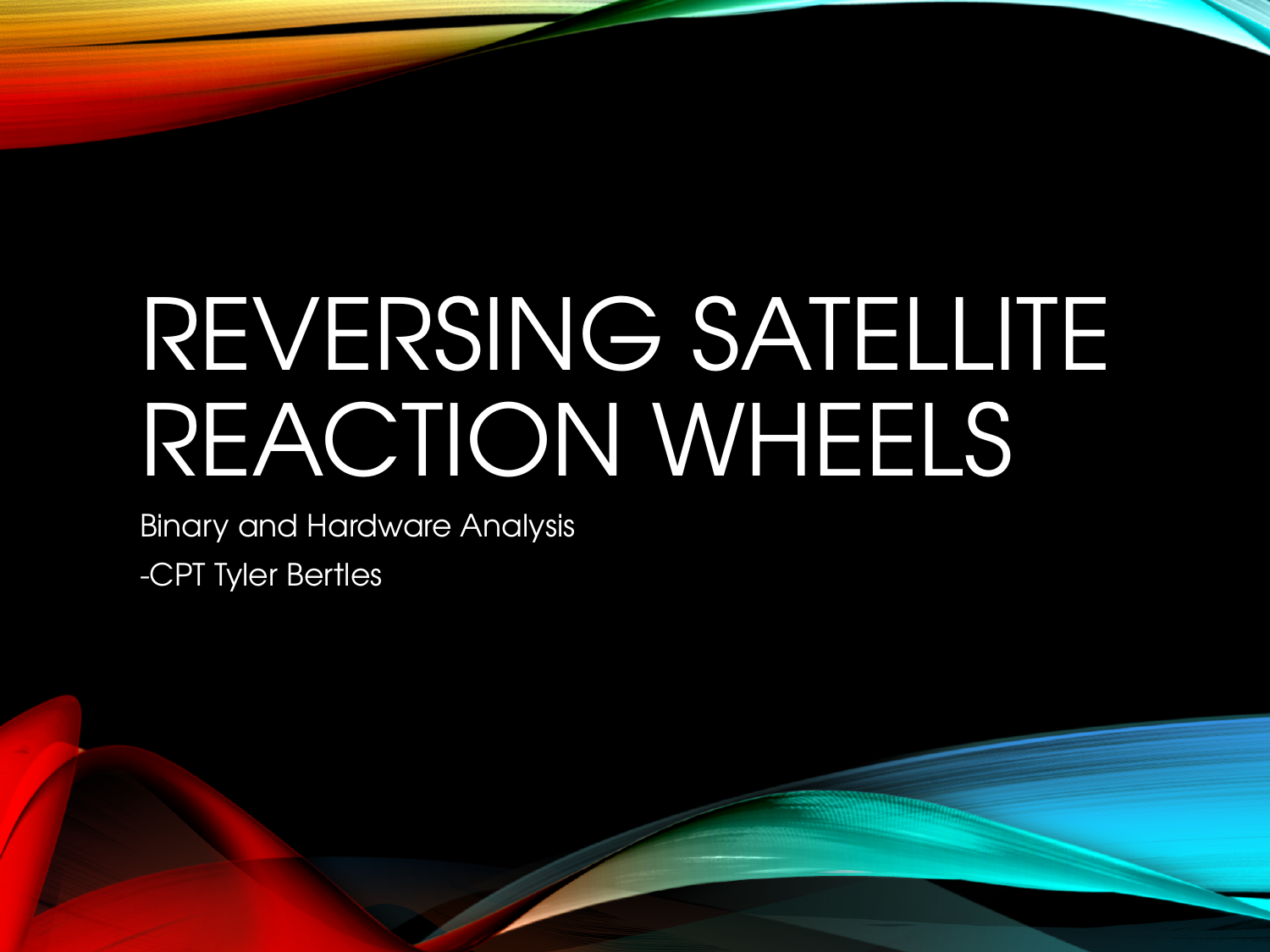

# Reversing satellite reaction wheels
Binary and Hardware Analysis
-CPT Tyler Bertles